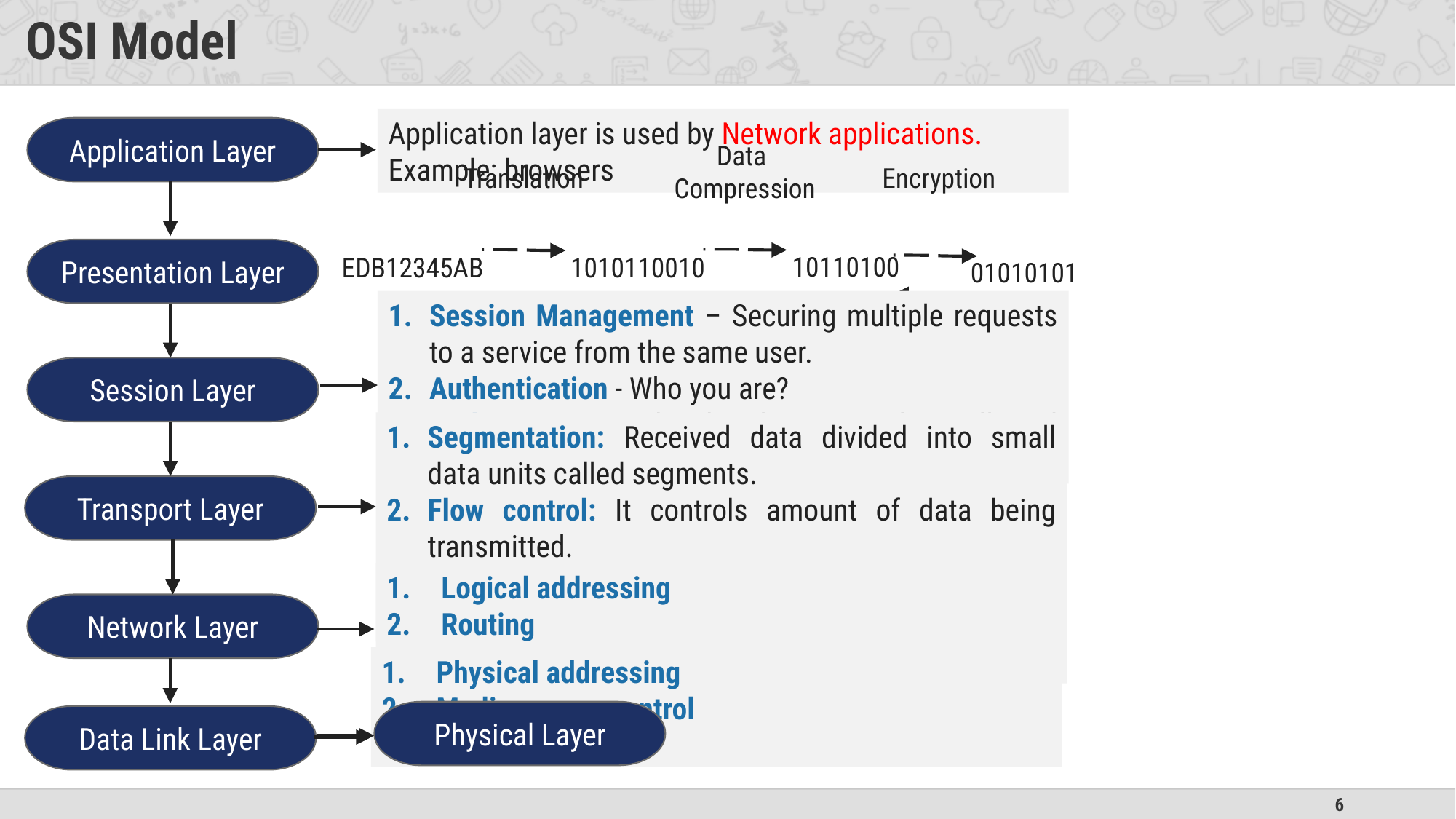

# OSI Model

Application layer is used by Network applications.
Example: browsers
Application Layer
Data
Compression
Translation
Encryption
Presentation Layer
10110100
1010110010
EDB12345AB
01010101
Session Management – Securing multiple requests to a service from the same user.
Authentication - Who you are?
Authorization -  Rules that determine who is allowed to do what.
Decryption
Session Layer
Segmentation: Received data divided into small data units called segments.
Flow control: It controls amount of data being transmitted.
Error Control: It is the process of detecting and correcting corrupted segments.
Transport Layer
Logical addressing
Routing
Path determination
Network Layer
Physical addressing
Media access control
Error correction
Physical Layer
Data Link Layer